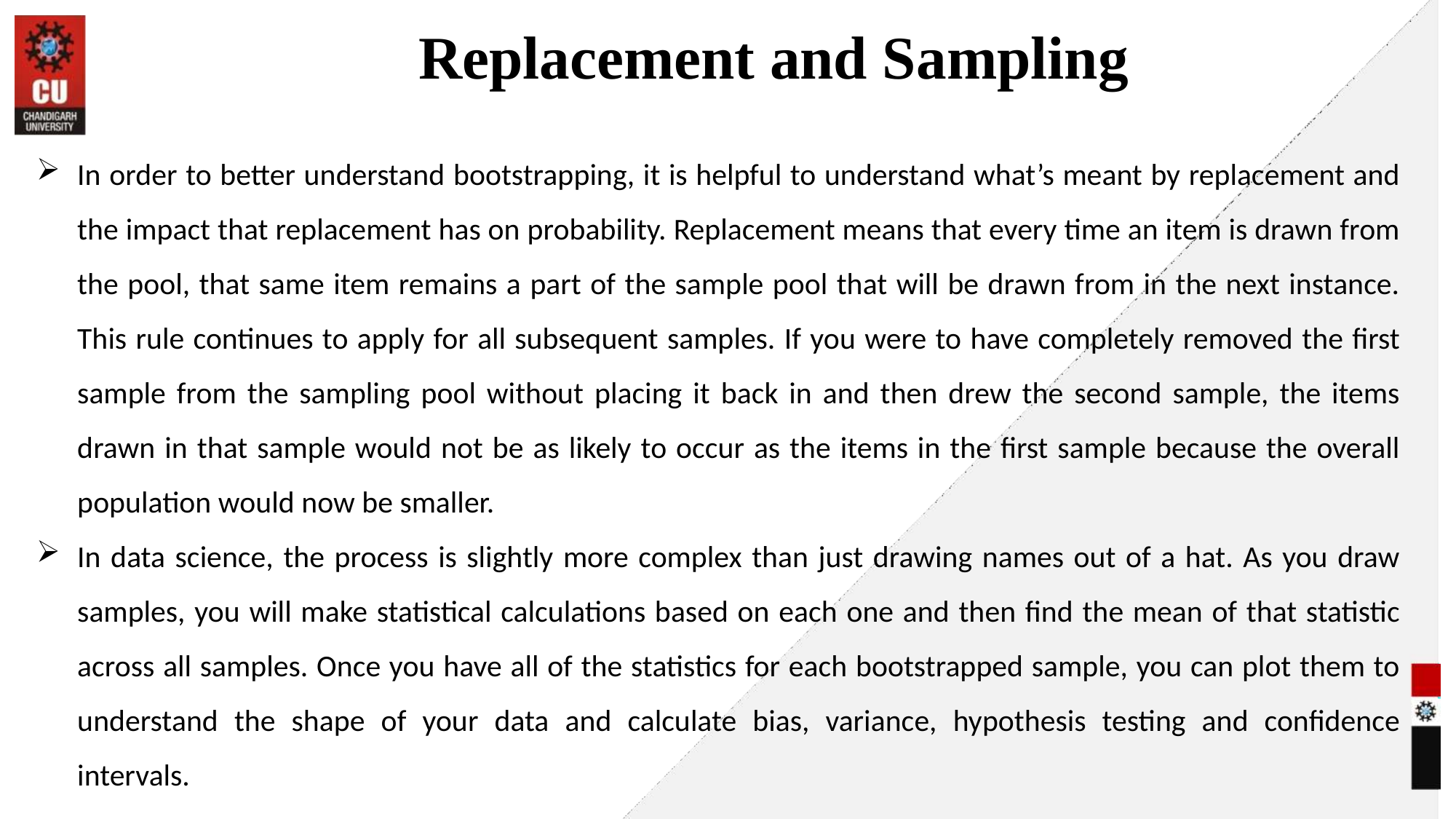

# Replacement and Sampling
In order to better understand bootstrapping, it is helpful to understand what’s meant by replacement and the impact that replacement has on probability. Replacement means that every time an item is drawn from the pool, that same item remains a part of the sample pool that will be drawn from in the next instance. This rule continues to apply for all subsequent samples. If you were to have completely removed the first sample from the sampling pool without placing it back in and then drew the second sample, the items drawn in that sample would not be as likely to occur as the items in the first sample because the overall population would now be smaller.
In data science, the process is slightly more complex than just drawing names out of a hat. As you draw samples, you will make statistical calculations based on each one and then find the mean of that statistic across all samples. Once you have all of the statistics for each bootstrapped sample, you can plot them to understand the shape of your data and calculate bias, variance, hypothesis testing and confidence intervals.